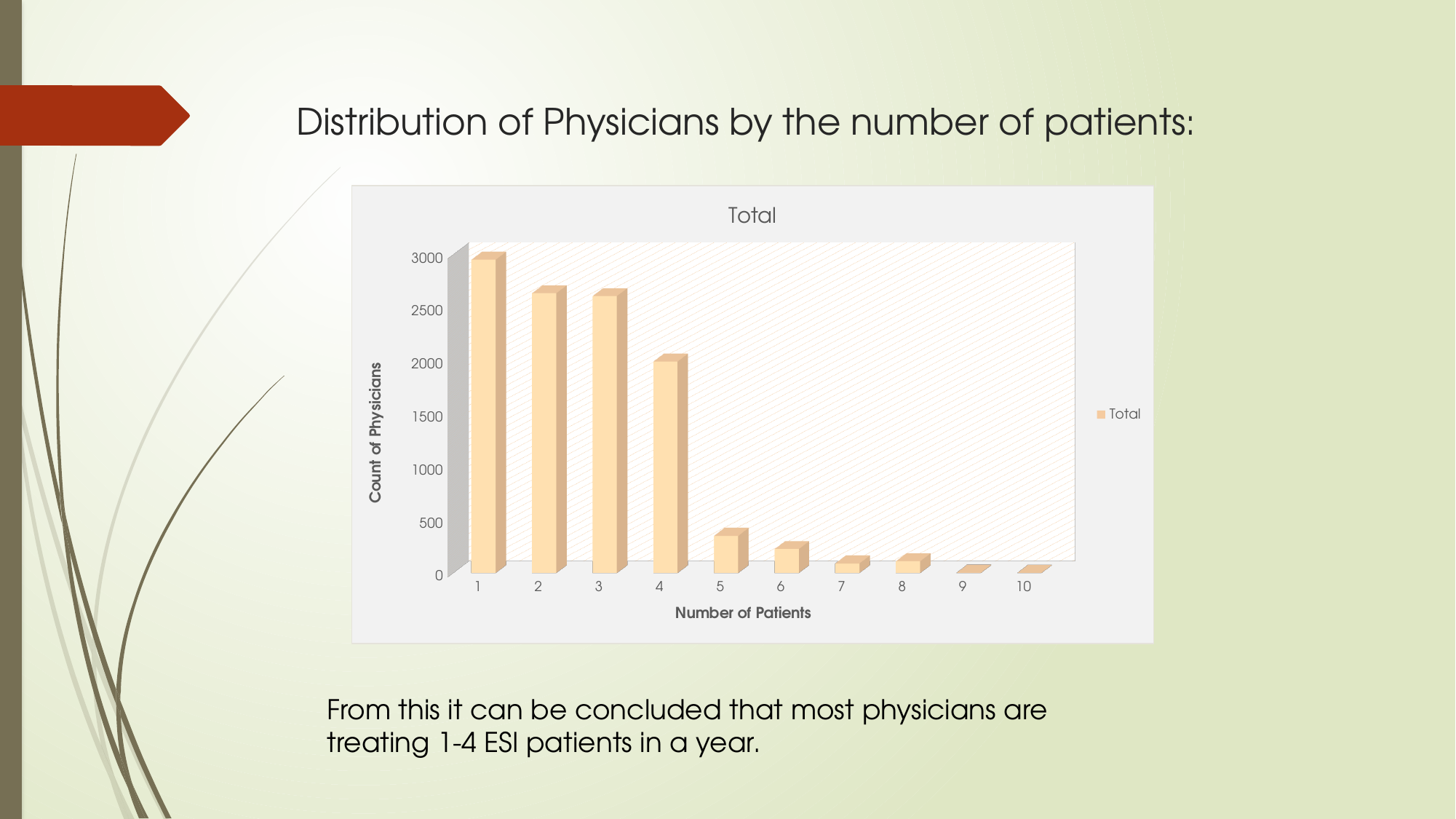

# Distribution of Physicians by the number of patients:

[unsupported chart]

From this it can be concluded that most physicians are treating 1-4 ESI patients in a year.